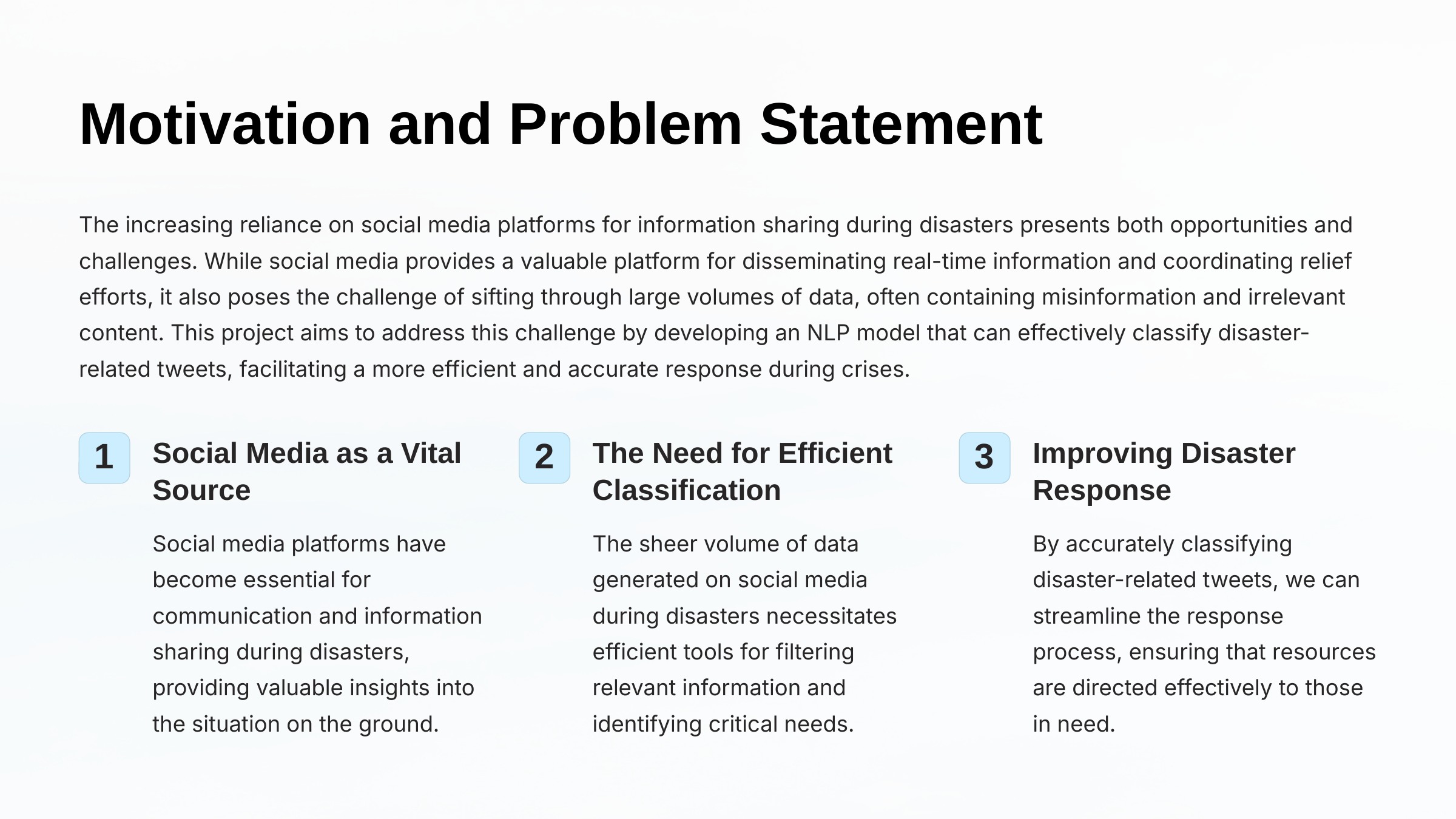

Motivation and Problem Statement
The increasing reliance on social media platforms for information sharing during disasters presents both opportunities and challenges. While social media provides a valuable platform for disseminating real-time information and coordinating relief efforts, it also poses the challenge of sifting through large volumes of data, often containing misinformation and irrelevant content. This project aims to address this challenge by developing an NLP model that can effectively classify disaster-related tweets, facilitating a more efficient and accurate response during crises.

Social Media as a Vital Source

The Need for Efficient Classification

Improving Disaster Response
1
2
3
Social media platforms have become essential for communication and information sharing during disasters, providing valuable insights into the situation on the ground.
The sheer volume of data generated on social media during disasters necessitates efficient tools for filtering relevant information and identifying critical needs.
By accurately classifying disaster-related tweets, we can streamline the response process, ensuring that resources are directed effectively to those in need.